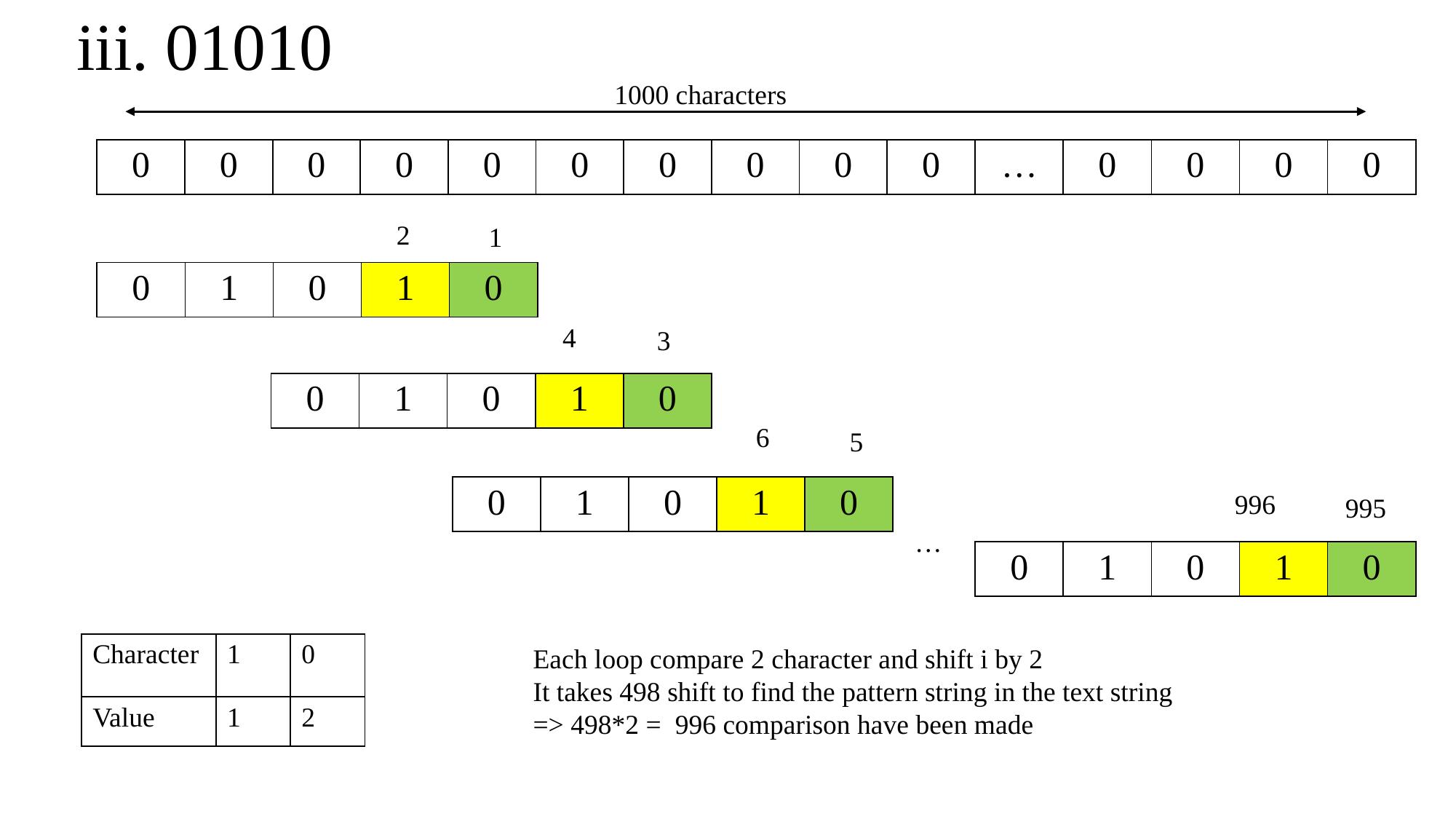

# iii. 01010
1000 characters
| 0 | 0 | 0 | 0 | 0 | 0 | 0 | 0 | 0 | 0 |
| --- | --- | --- | --- | --- | --- | --- | --- | --- | --- |
| … | 0 | 0 | 0 | 0 |
| --- | --- | --- | --- | --- |
2
1
| 0 | 1 | 0 | 1 | 0 |
| --- | --- | --- | --- | --- |
4
3
| 0 | 1 | 0 | 1 | 0 |
| --- | --- | --- | --- | --- |
6
5
| 0 | 1 | 0 | 1 | 0 |
| --- | --- | --- | --- | --- |
996
995
…
| 0 | 1 | 0 | 1 | 0 |
| --- | --- | --- | --- | --- |
| Character | 1 | 0 |
| --- | --- | --- |
| Value | 1 | 2 |
Each loop compare 2 character and shift i by 2
It takes 498 shift to find the pattern string in the text string
=> 498*2 =  996 comparison have been made